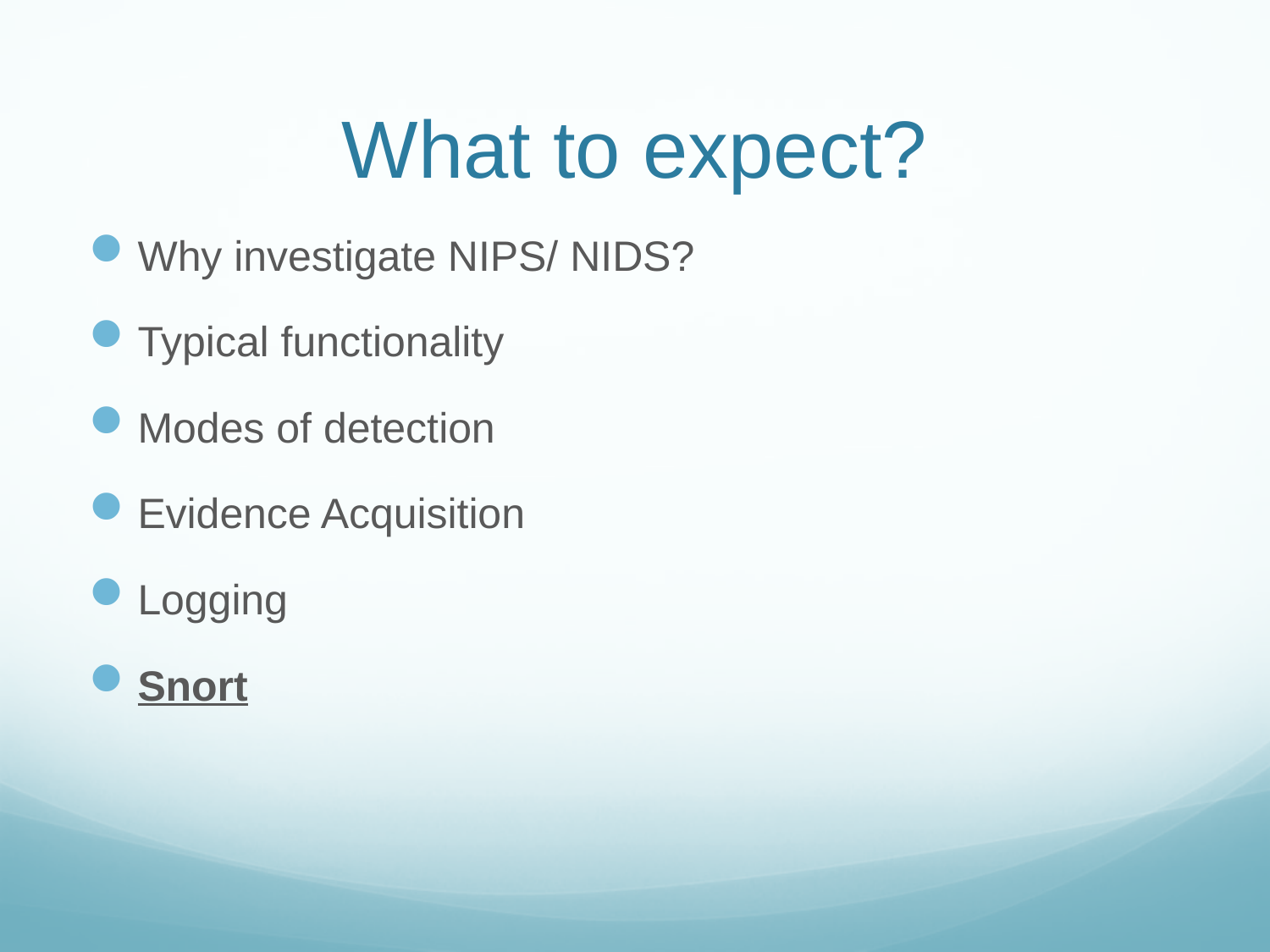

# What to expect?
Why investigate NIPS/ NIDS?
Typical functionality
Modes of detection
Evidence Acquisition
Logging
Snort